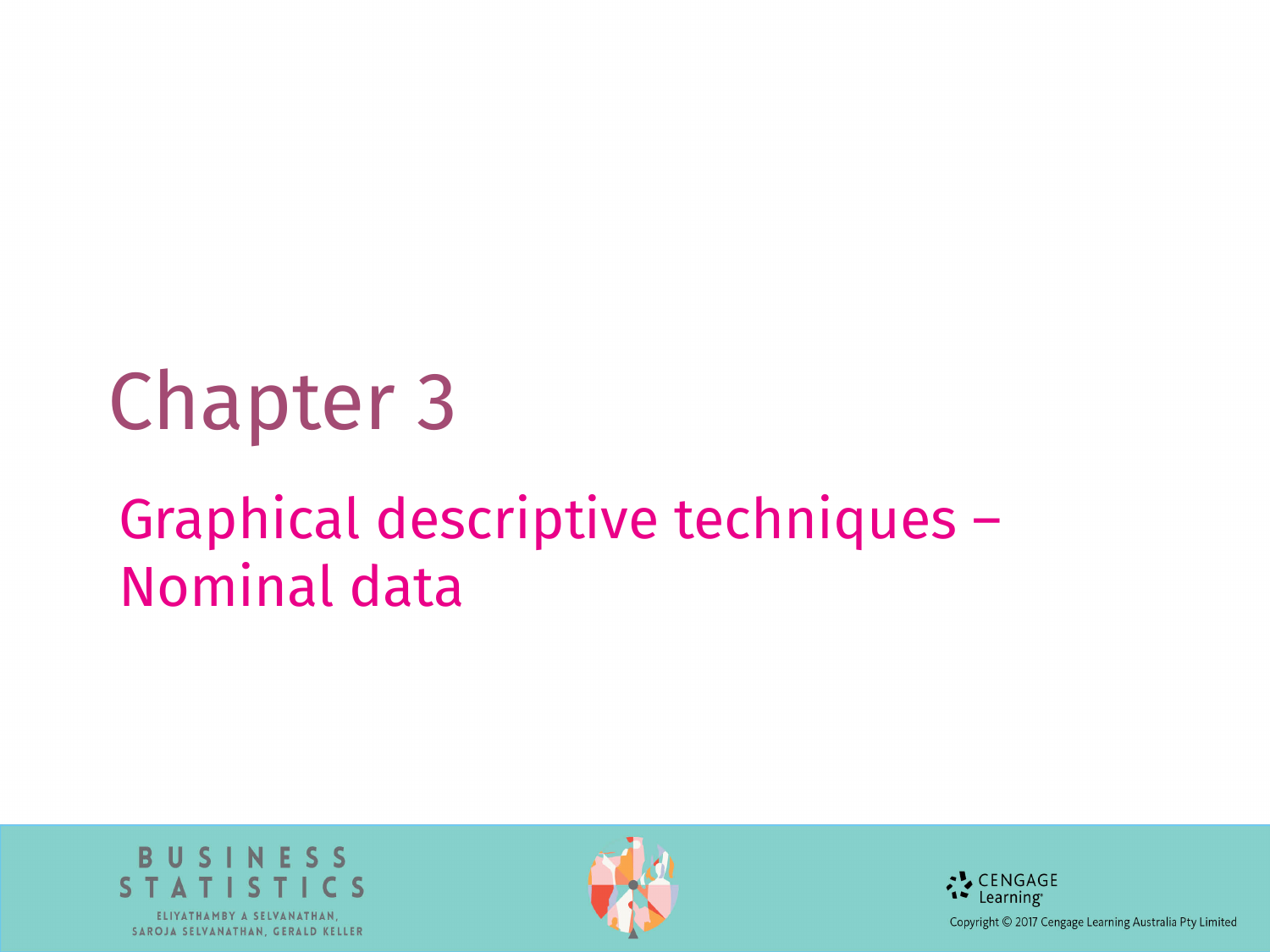

# Chapter 3
Graphical descriptive techniques – Nominal data